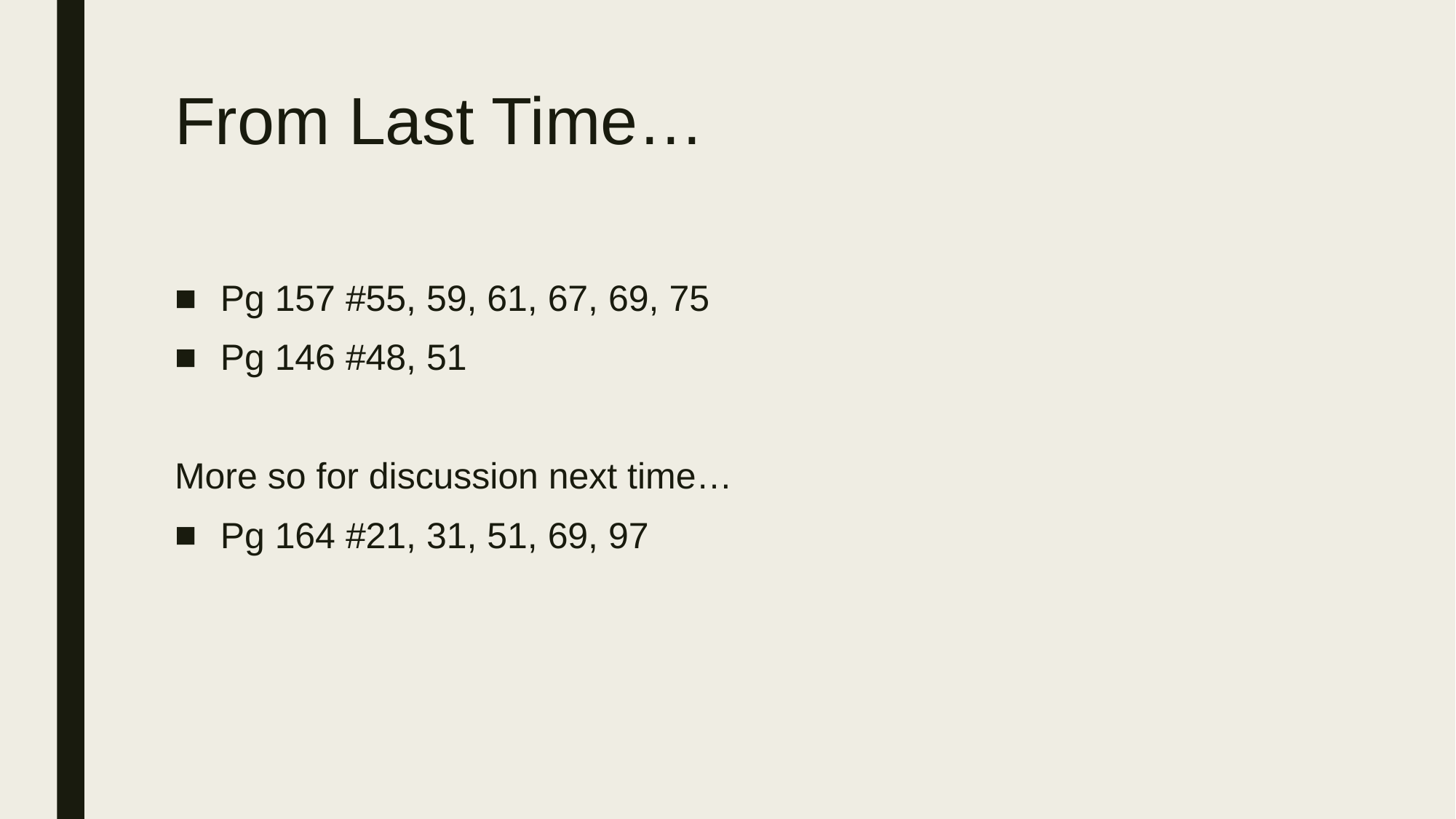

# From Last Time…
Pg 157 #55, 59, 61, 67, 69, 75
Pg 146 #48, 51

More so for discussion next time…
Pg 164 #21, 31, 51, 69, 97